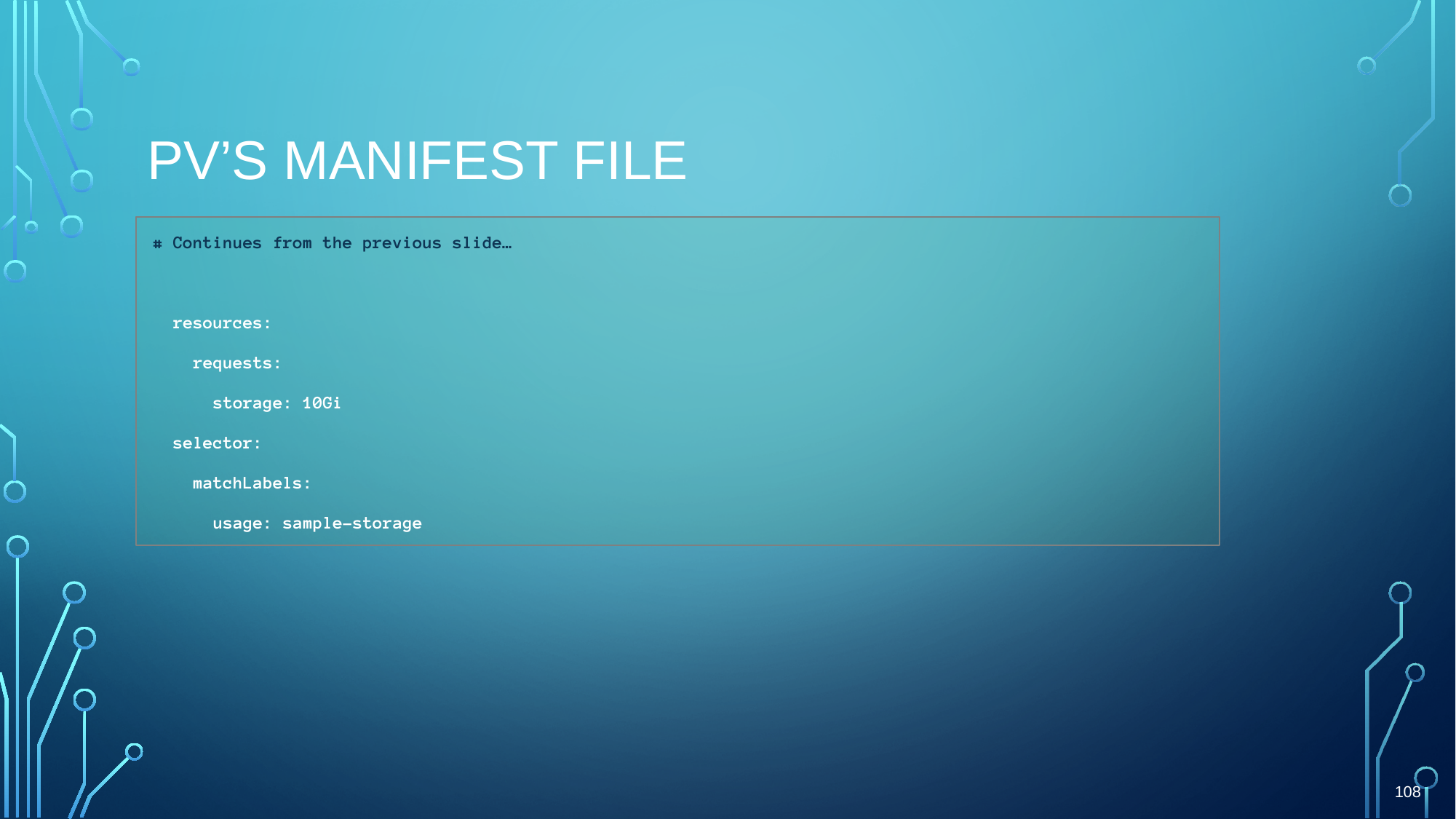

# PV’s manifest file
# Continues from the previous slide…

  resources:
    requests:
      storage: 10Gi
  selector:
    matchLabels:
      usage: sample-storage
108